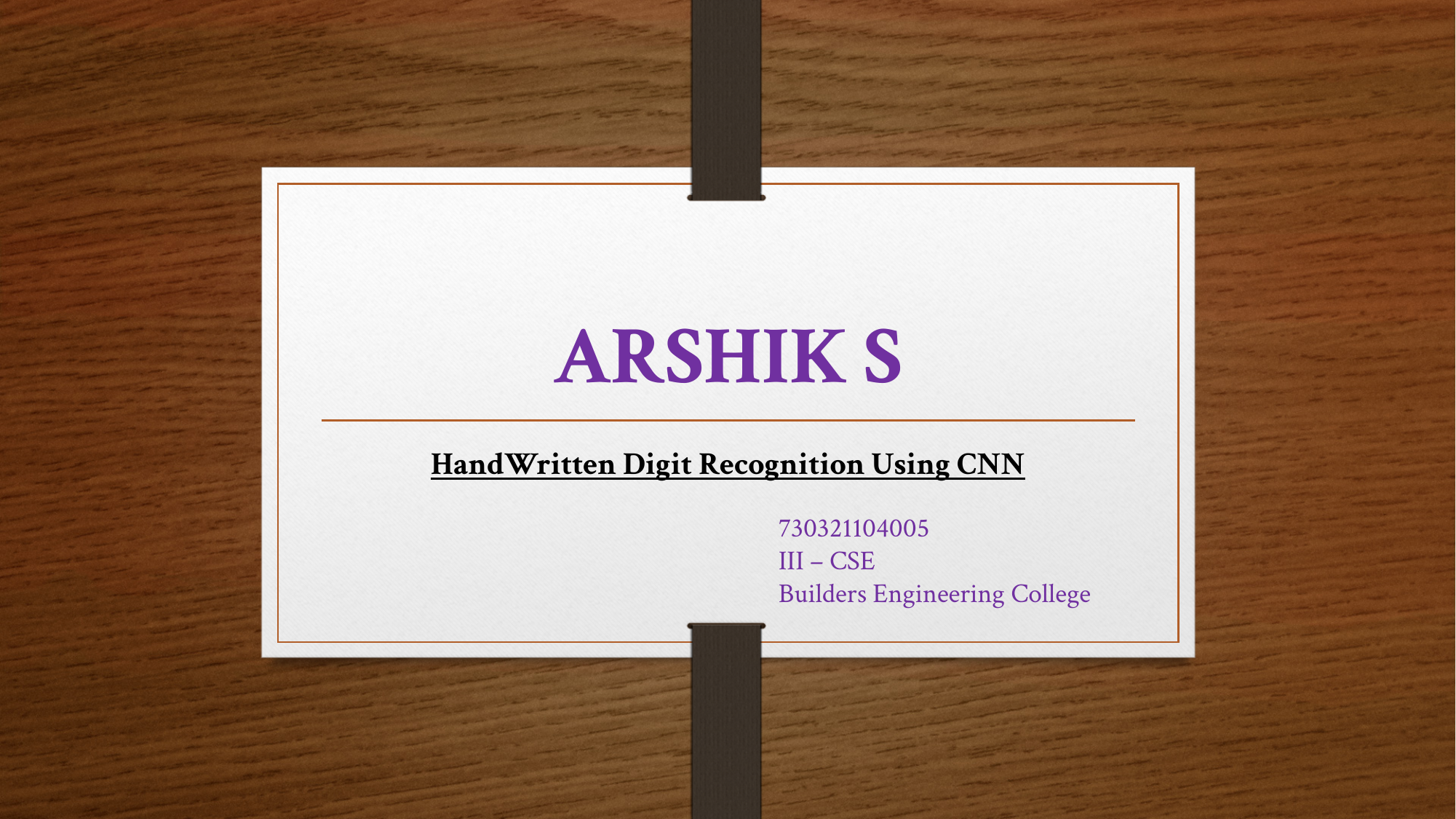

# ARSHIK S
HandWritten Digit Recognition Using CNN
730321104005
III – CSE
Builders Engineering College